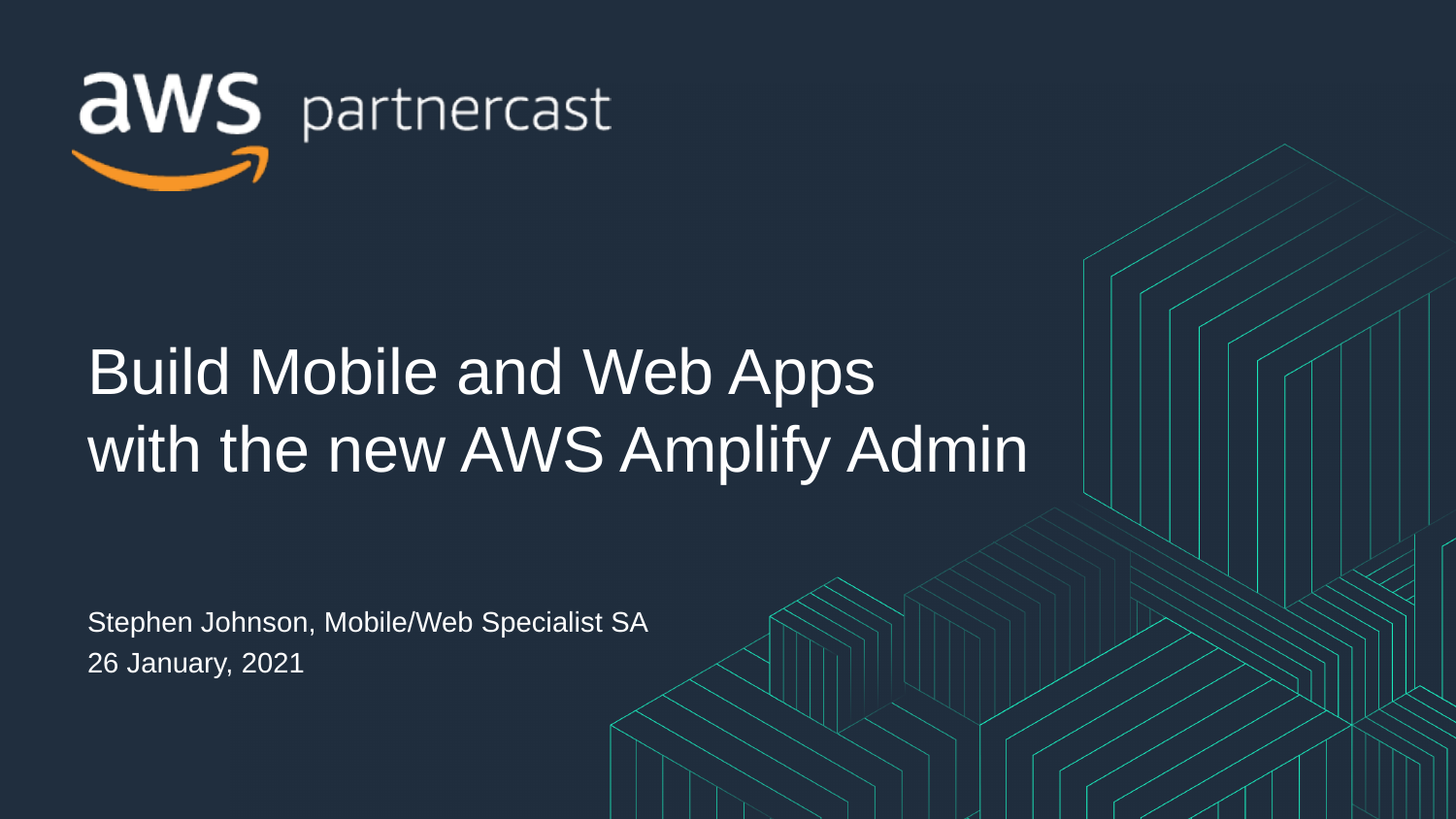

# Build Mobile and Web Apps with the new AWS Amplify Admin
Stephen Johnson, Mobile/Web Specialist SA
26 January, 2021